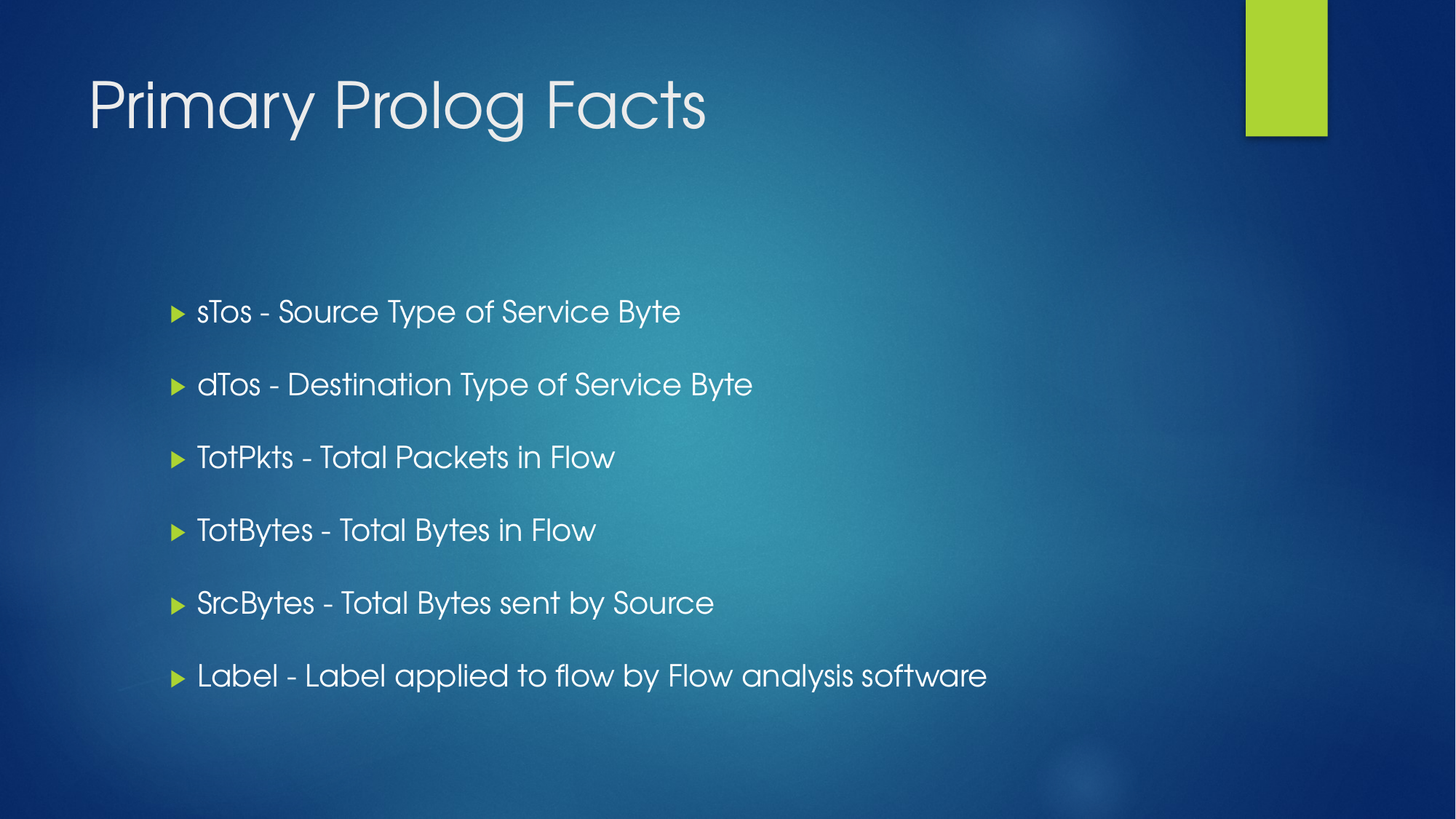

# Primary Prolog Facts
sTos - Source Type of Service Byte
dTos - Destination Type of Service Byte
TotPkts - Total Packets in Flow
TotBytes - Total Bytes in Flow
SrcBytes - Total Bytes sent by Source
Label - Label applied to flow by Flow analysis software